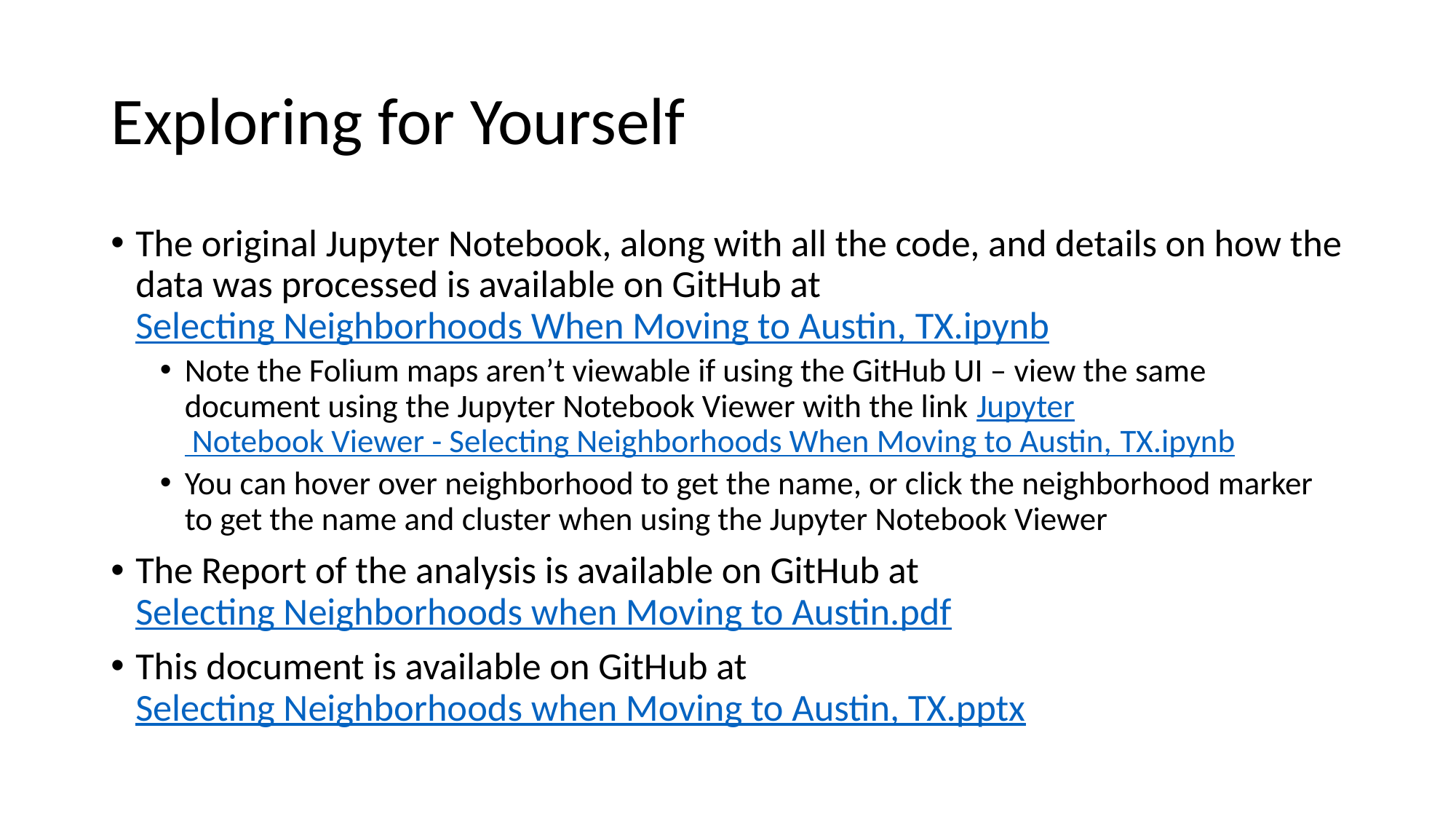

# Exploring for Yourself
The original Jupyter Notebook, along with all the code, and details on how the data was processed is available on GitHub at Selecting Neighborhoods When Moving to Austin, TX.ipynb
Note the Folium maps aren’t viewable if using the GitHub UI – view the same document using the Jupyter Notebook Viewer with the link Jupyter Notebook Viewer - Selecting Neighborhoods When Moving to Austin, TX.ipynb
You can hover over neighborhood to get the name, or click the neighborhood marker to get the name and cluster when using the Jupyter Notebook Viewer
The Report of the analysis is available on GitHub at Selecting Neighborhoods when Moving to Austin.pdf
This document is available on GitHub at Selecting Neighborhoods when Moving to Austin, TX.pptx